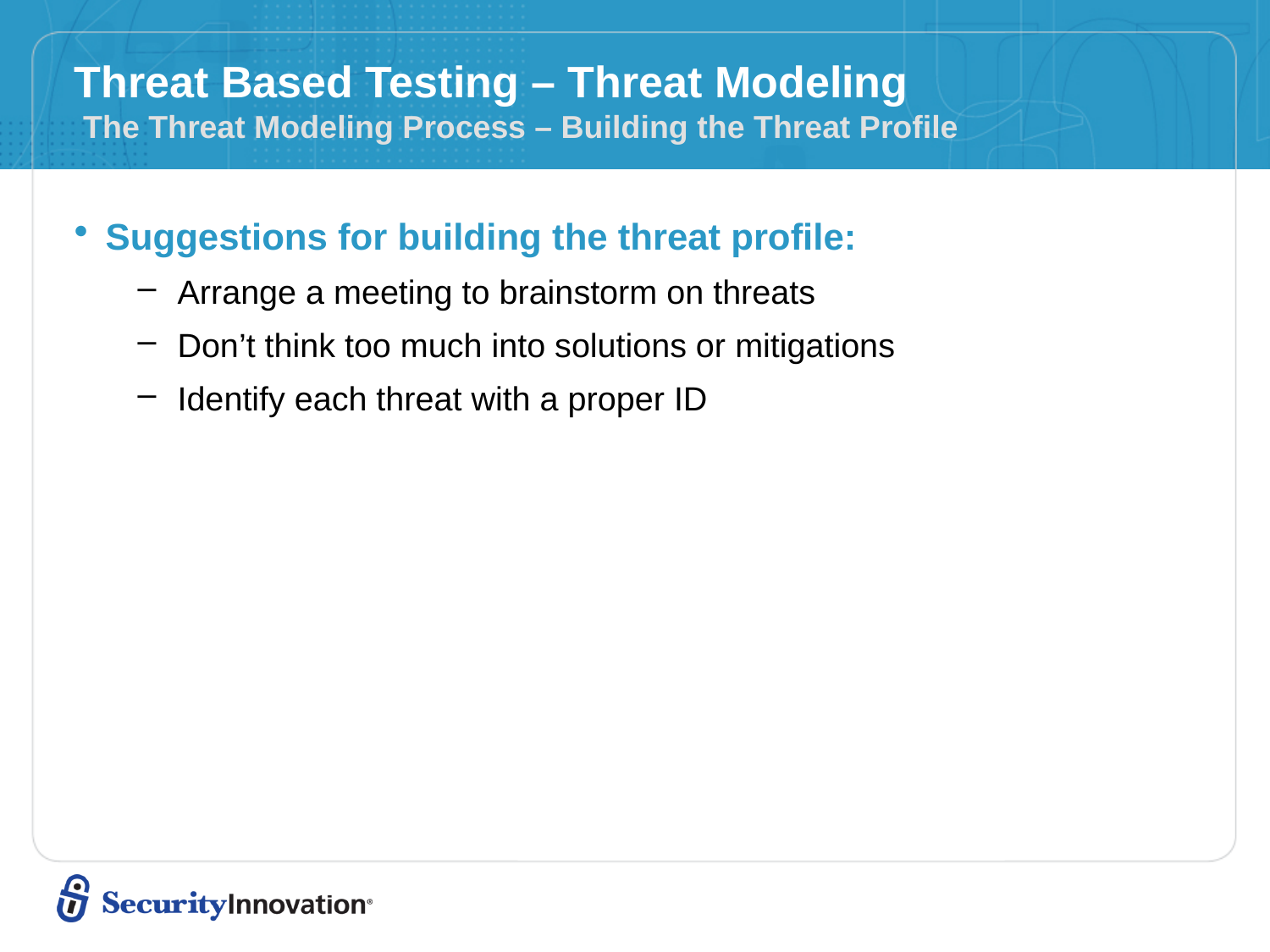

# Threat Based Testing – Threat Modeling The Threat Modeling Process – Building the Threat Profile
Suggestions for building the threat profile:
Arrange a meeting to brainstorm on threats
Don’t think too much into solutions or mitigations
Identify each threat with a proper ID